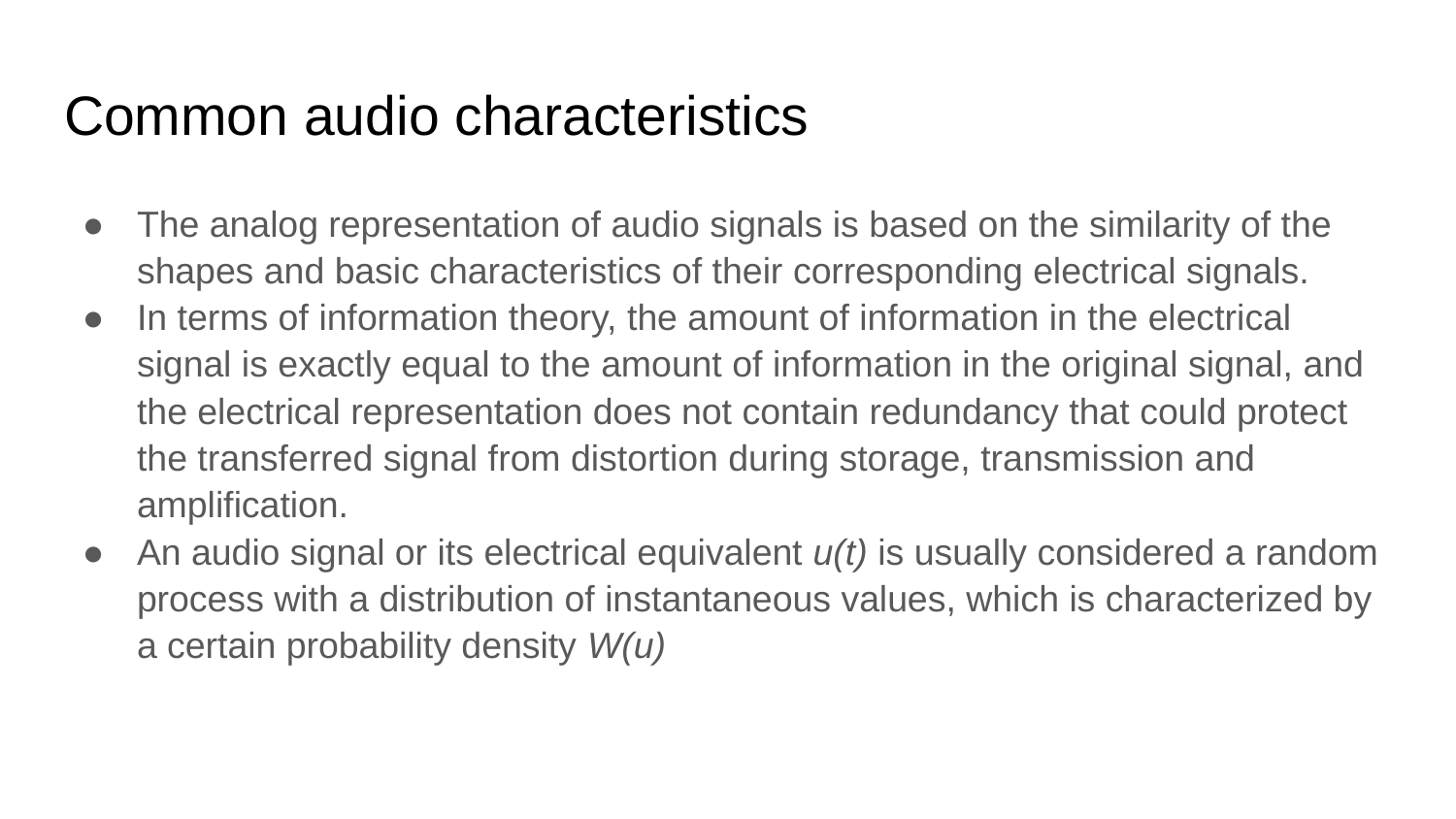

# Common audio characteristics
The analog representation of audio signals is based on the similarity of the shapes and basic characteristics of their corresponding electrical signals.
In terms of information theory, the amount of information in the electrical signal is exactly equal to the amount of information in the original signal, and the electrical representation does not contain redundancy that could protect the transferred signal from distortion during storage, transmission and amplification.
An audio signal or its electrical equivalent u(t) is usually considered a random process with a distribution of instantaneous values, which is characterized by a certain probability density W(u)